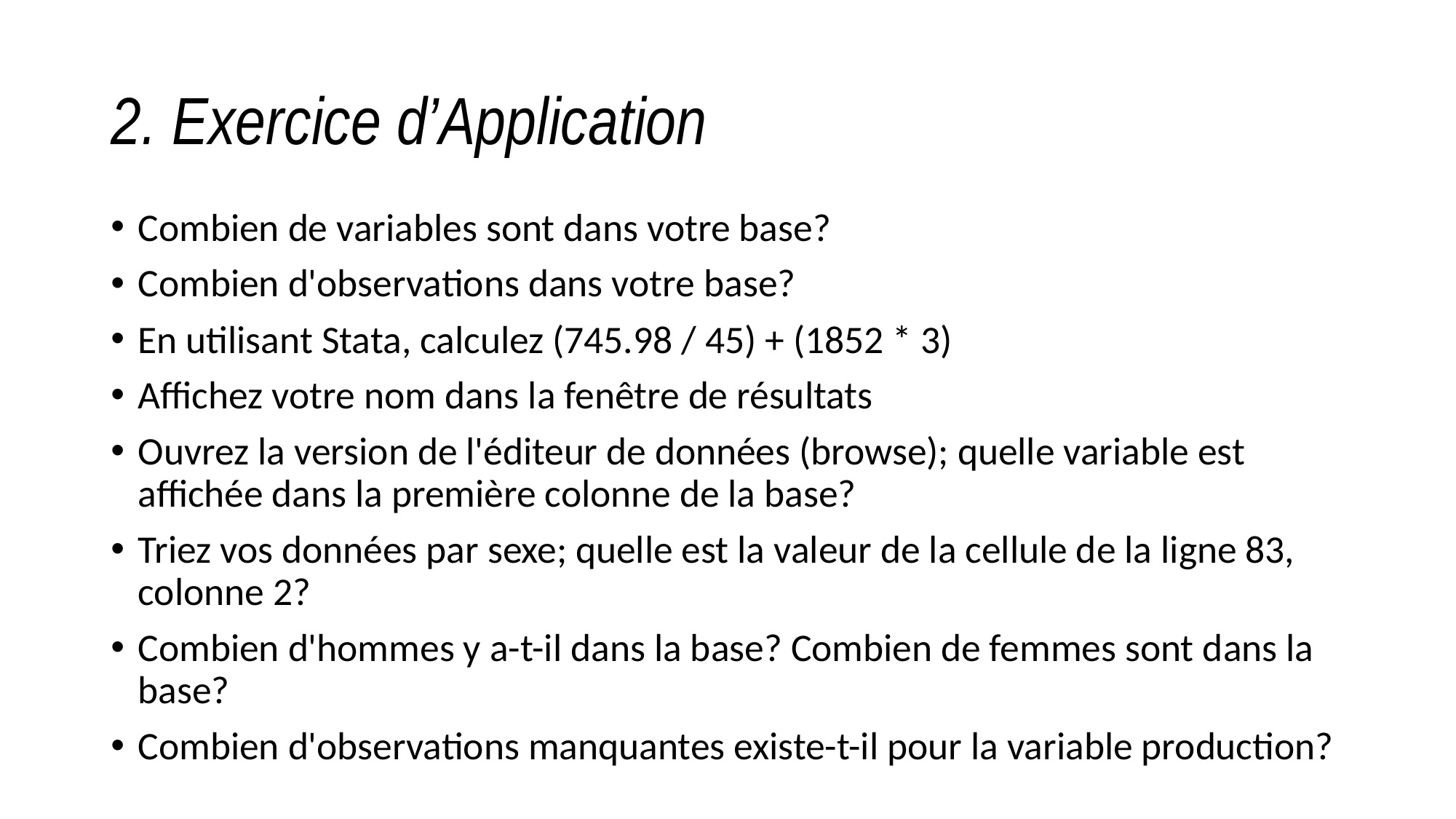

# 2. Exercice d’Application
Combien de variables sont dans votre base?
Combien d'observations dans votre base?
En utilisant Stata, calculez (745.98 / 45) + (1852 * 3)
Affichez votre nom dans la fenêtre de résultats
Ouvrez la version de l'éditeur de données (browse); quelle variable est affichée dans la première colonne de la base?
Triez vos données par sexe; quelle est la valeur de la cellule de la ligne 83, colonne 2?
Combien d'hommes y a-t-il dans la base? Combien de femmes sont dans la base?
Combien d'observations manquantes existe-t-il pour la variable production?